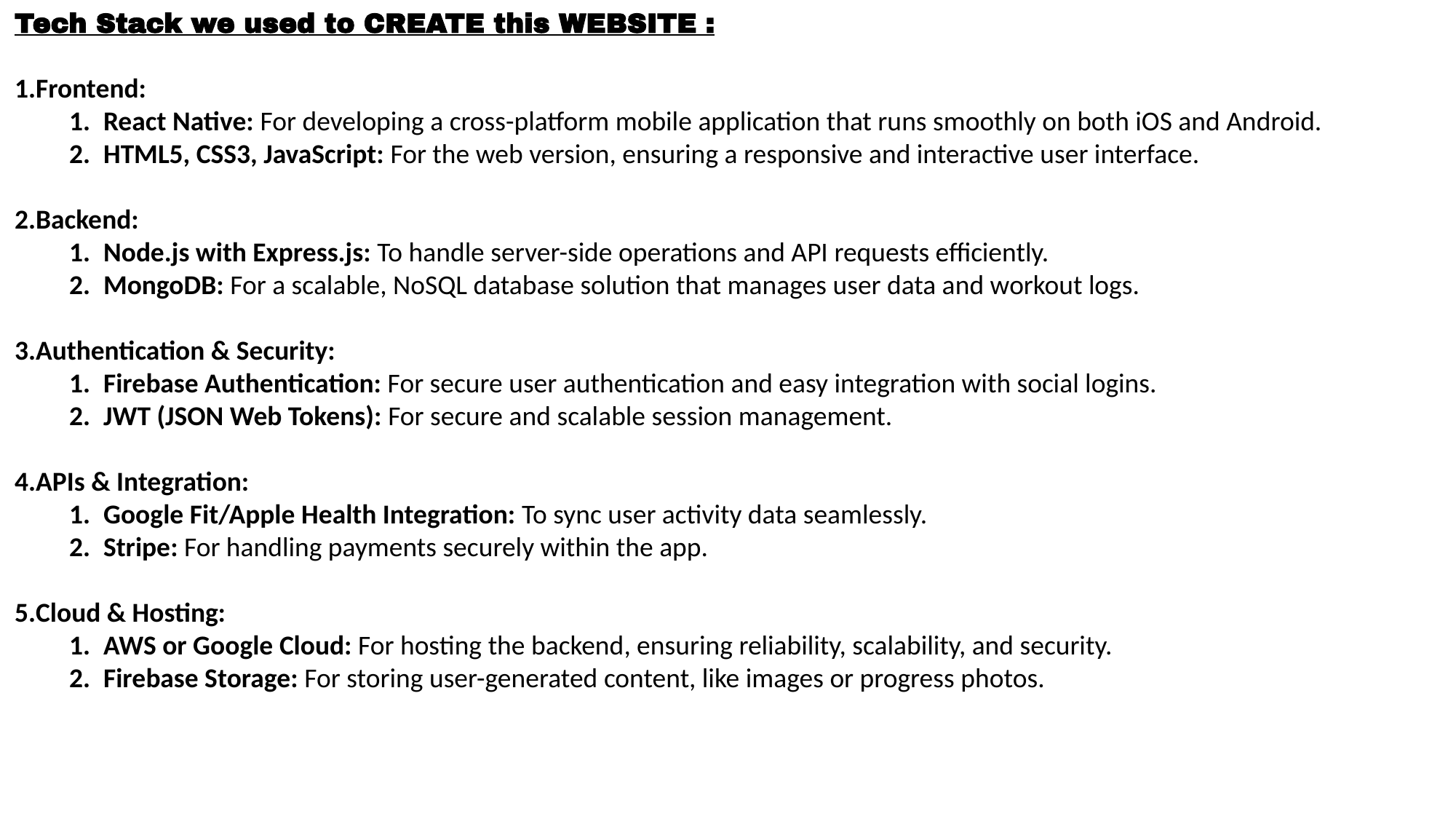

Tech Stack we used to CREATE this WEBSITE :

Frontend:
React Native: For developing a cross-platform mobile application that runs smoothly on both iOS and Android.
HTML5, CSS3, JavaScript: For the web version, ensuring a responsive and interactive user interface.

Backend:
Node.js with Express.js: To handle server-side operations and API requests efficiently.
MongoDB: For a scalable, NoSQL database solution that manages user data and workout logs.

Authentication & Security:
Firebase Authentication: For secure user authentication and easy integration with social logins.
JWT (JSON Web Tokens): For secure and scalable session management.

APIs & Integration:
Google Fit/Apple Health Integration: To sync user activity data seamlessly.
Stripe: For handling payments securely within the app.

Cloud & Hosting:
AWS or Google Cloud: For hosting the backend, ensuring reliability, scalability, and security.
Firebase Storage: For storing user-generated content, like images or progress photos.